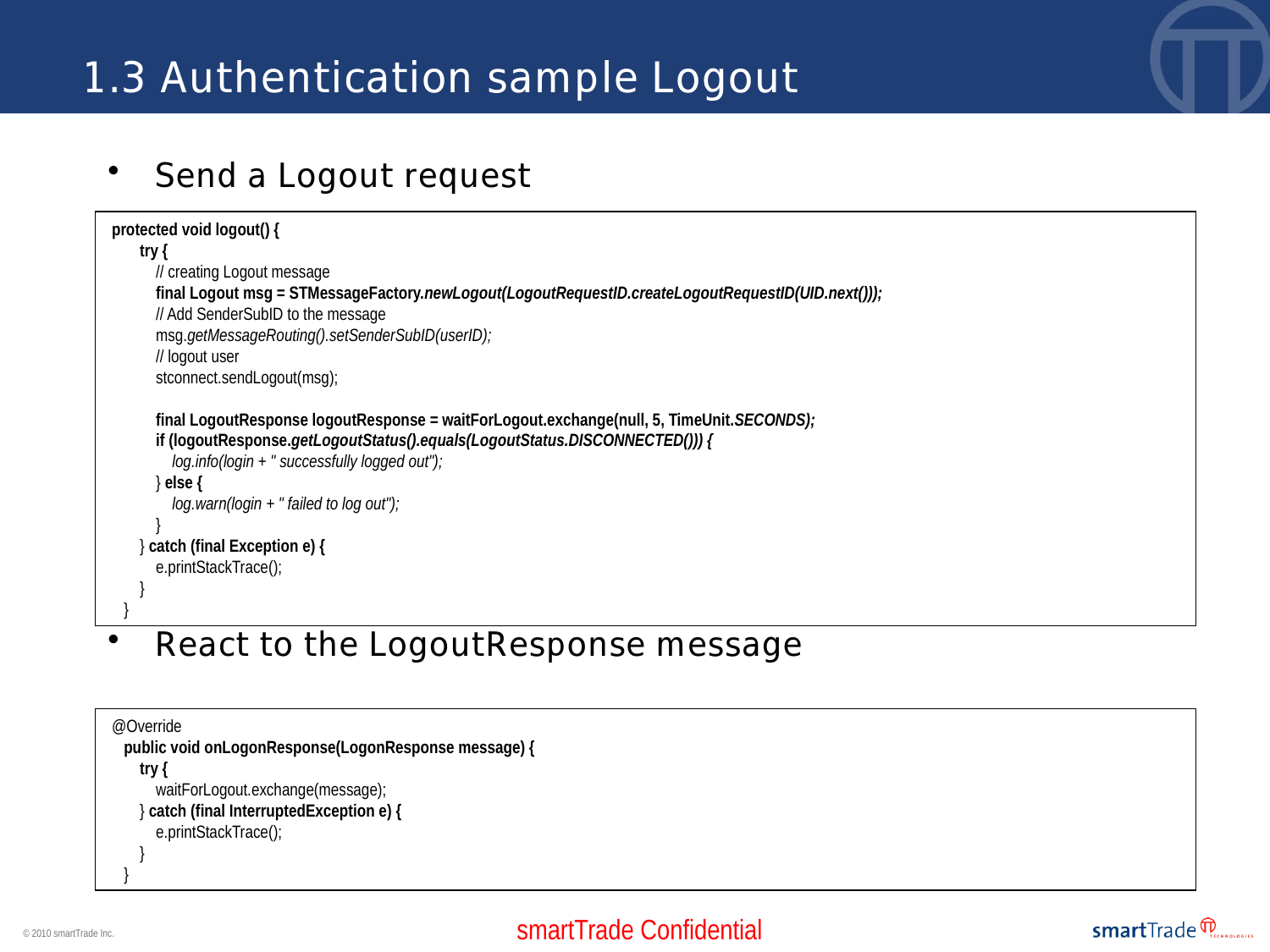

1.3 Authentication sample Logout

Send a Logout request

React to the LogoutResponse message

 protected void logout() {
        try {
            // creating Logout message
            final Logout msg = STMessageFactory.newLogout(LogoutRequestID.createLogoutRequestID(UID.next()));
            // Add SenderSubID to the message
            msg.getMessageRouting().setSenderSubID(userID);
            // logout user
            stconnect.sendLogout(msg);

            final LogoutResponse logoutResponse = waitForLogout.exchange(null, 5, TimeUnit.SECONDS);
            if (logoutResponse.getLogoutStatus().equals(LogoutStatus.DISCONNECTED())) {
                log.info(login + " successfully logged out");
            } else {
                log.warn(login + " failed to log out");
            }
        } catch (final Exception e) {
            e.printStackTrace();
        }
    }
 @Override
    public void onLogonResponse(LogonResponse message) {
        try {
            waitForLogout.exchange(message);
        } catch (final InterruptedException e) {
            e.printStackTrace();
        }
    }